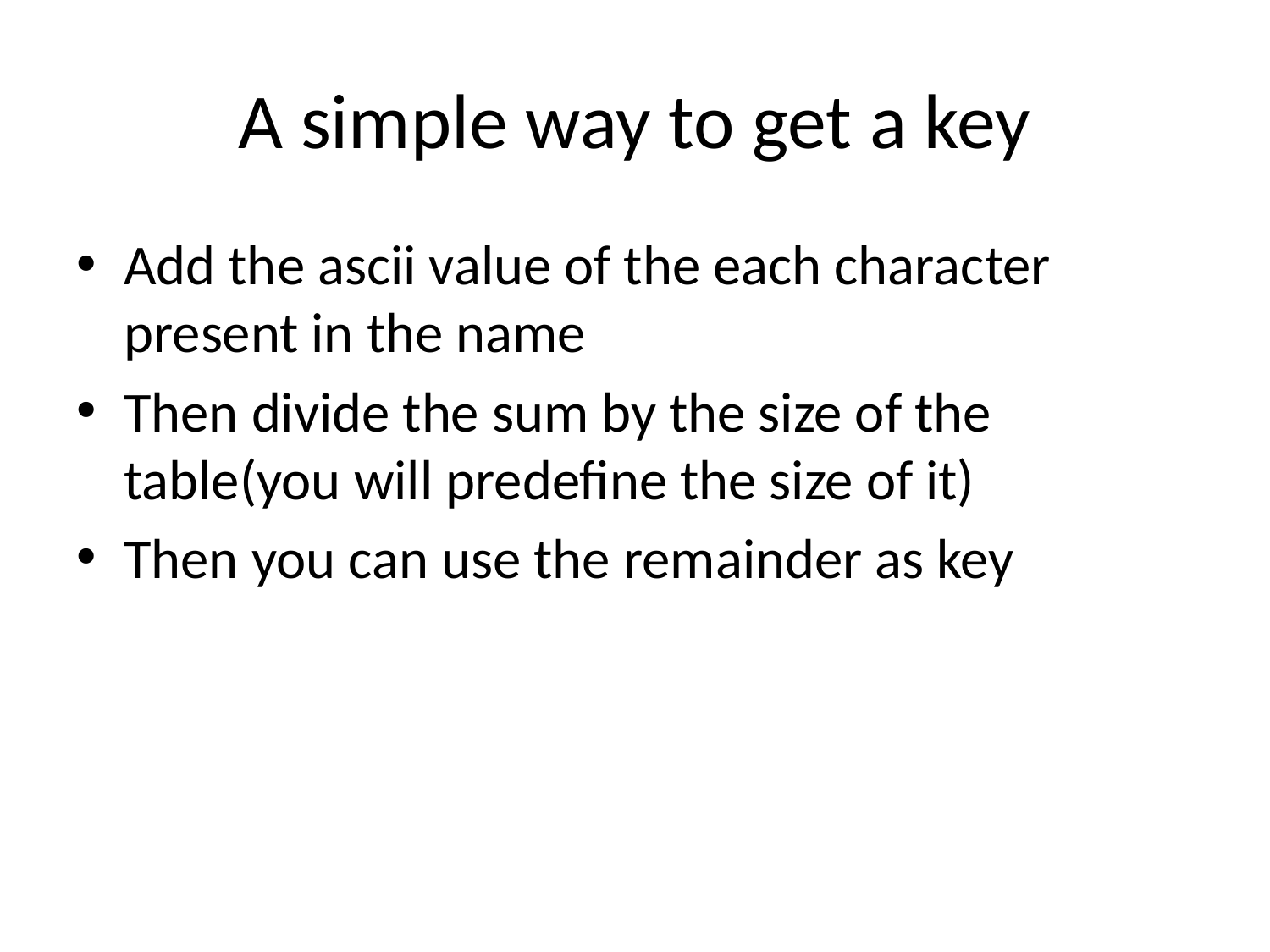

# A simple way to get a key
Add the ascii value of the each character present in the name
Then divide the sum by the size of the table(you will predefine the size of it)
Then you can use the remainder as key